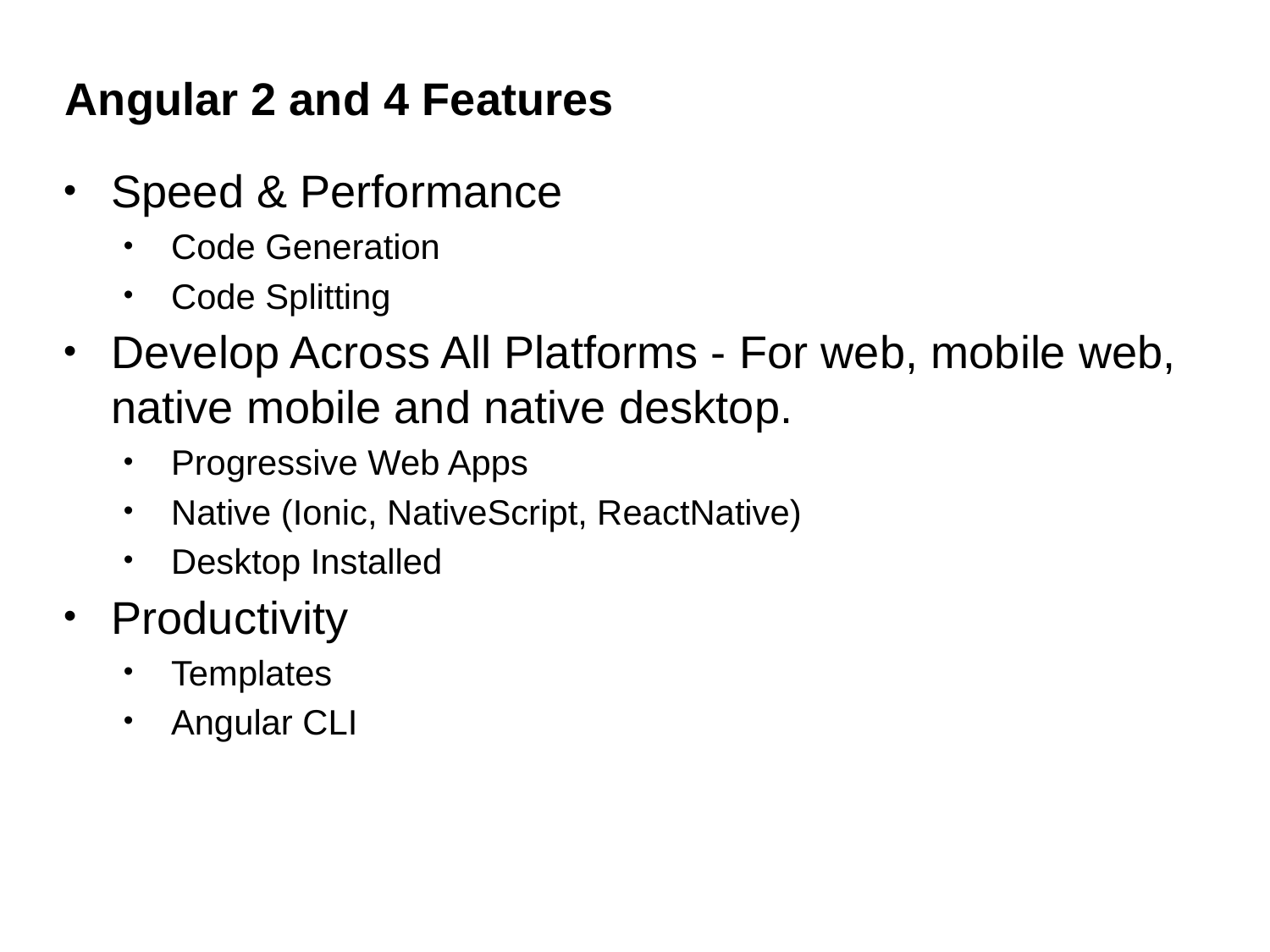

# Angular 2 and 4 Features
Speed & Performance
Code Generation
Code Splitting
Develop Across All Platforms - For web, mobile web, native mobile and native desktop.
Progressive Web Apps
Native (Ionic, NativeScript, ReactNative)
Desktop Installed
Productivity
Templates
Angular CLI